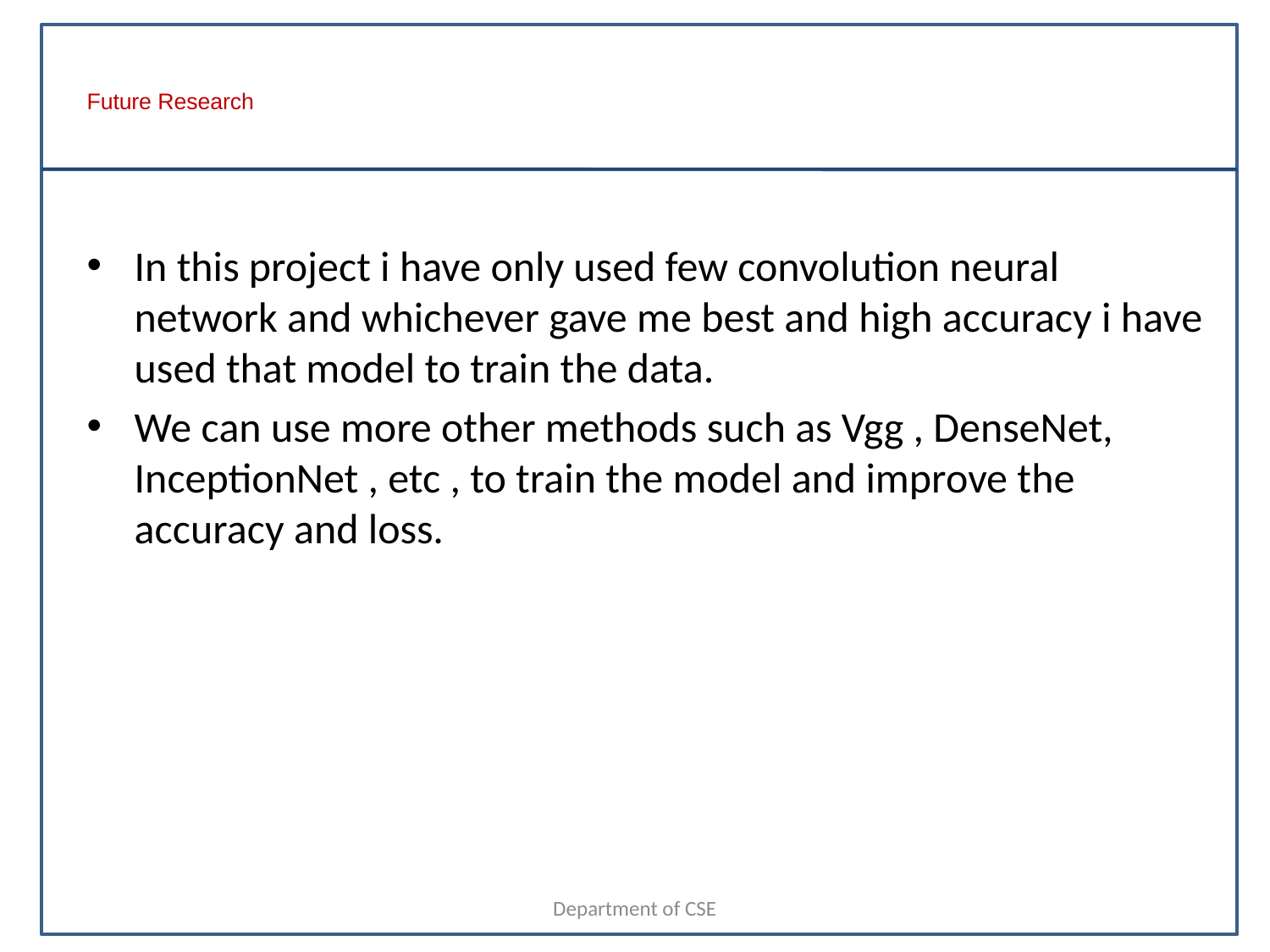

# Future Research
In this project i have only used few convolution neural network and whichever gave me best and high accuracy i have used that model to train the data.
We can use more other methods such as Vgg , DenseNet, InceptionNet , etc , to train the model and improve the accuracy and loss.

Department of CSE
18